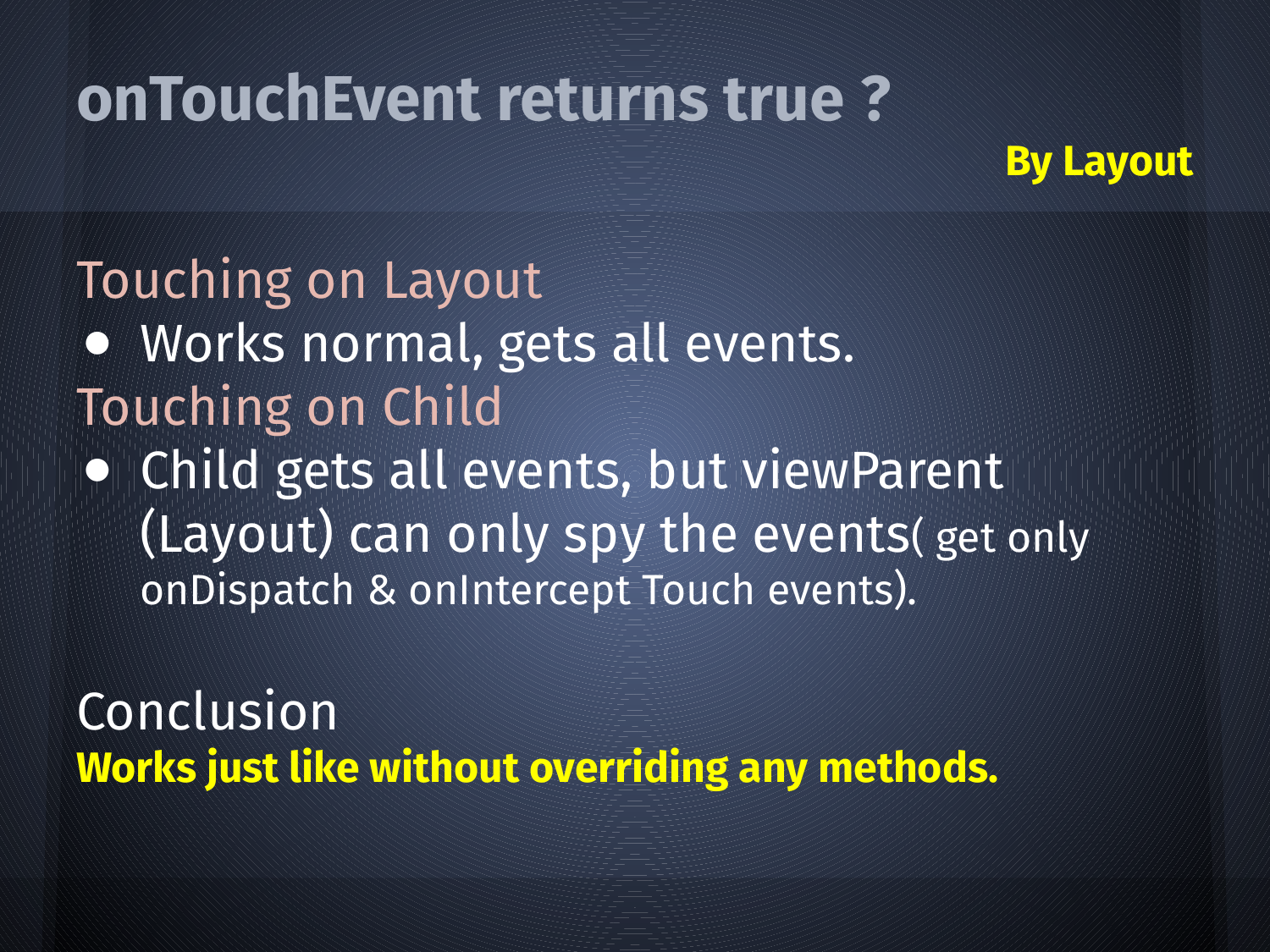

# onTouchEvent returns true ?
By Layout
Touching on Layout
Works normal, gets all events.
Touching on Child
Child gets all events, but viewParent (Layout) can only spy the events( get only onDispatch & onIntercept Touch events).

Conclusion
Works just like without overriding any methods.